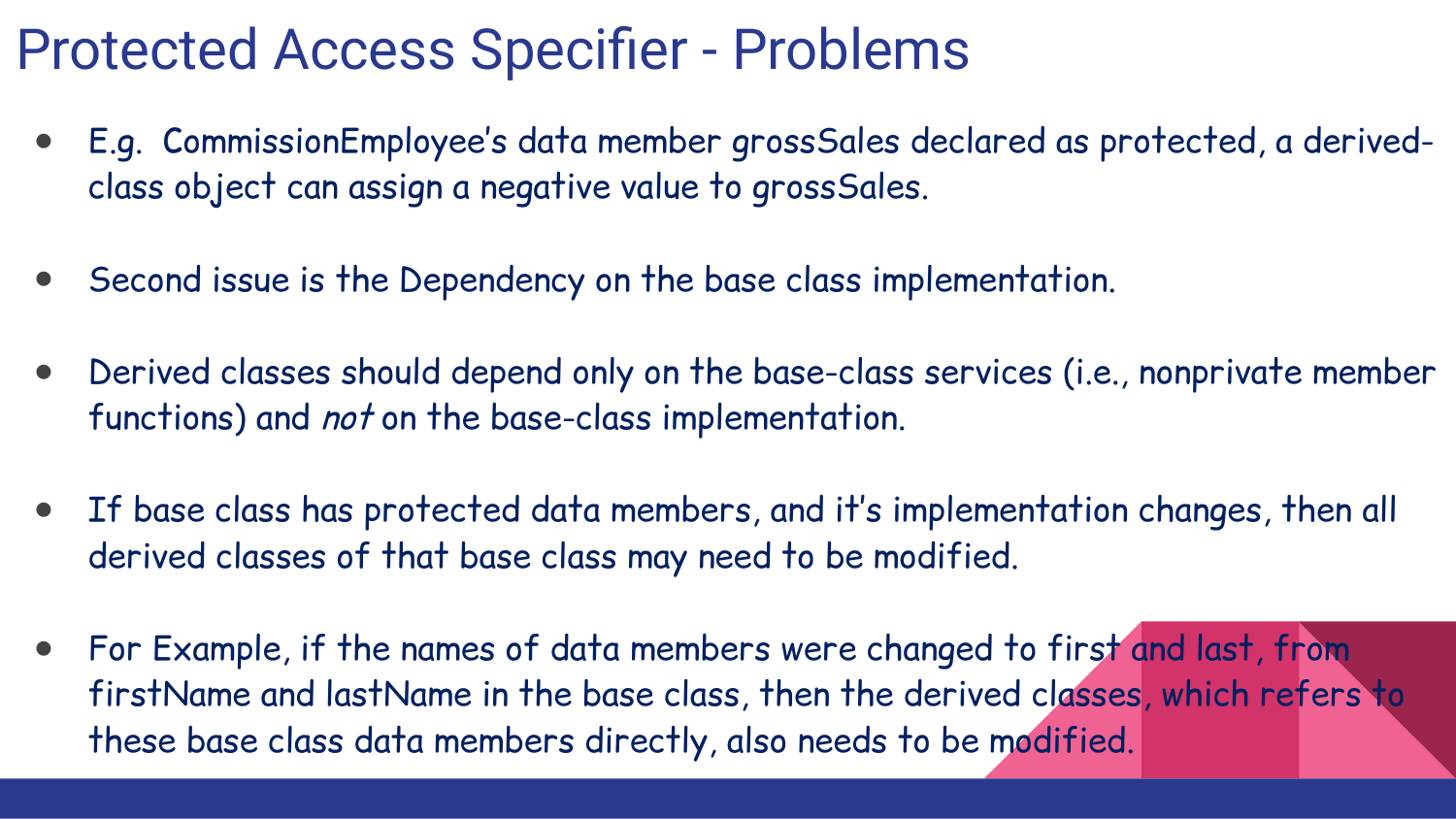

# Protected Access Specifier - Problems
E.g.  CommissionEmployee’s data member grossSales declared as protected, a derived-class object can assign a negative value to grossSales.

Second issue is the Dependency on the base class implementation.

Derived classes should depend only on the base-class services (i.e., nonprivate member functions) and not on the base-class implementation.

If base class has protected data members, and it’s implementation changes, then all derived classes of that base class may need to be modified.

For Example, if the names of data members were changed to first and last, from firstName and lastName in the base class, then the derived classes, which refers to these base class data members directly, also needs to be modified.